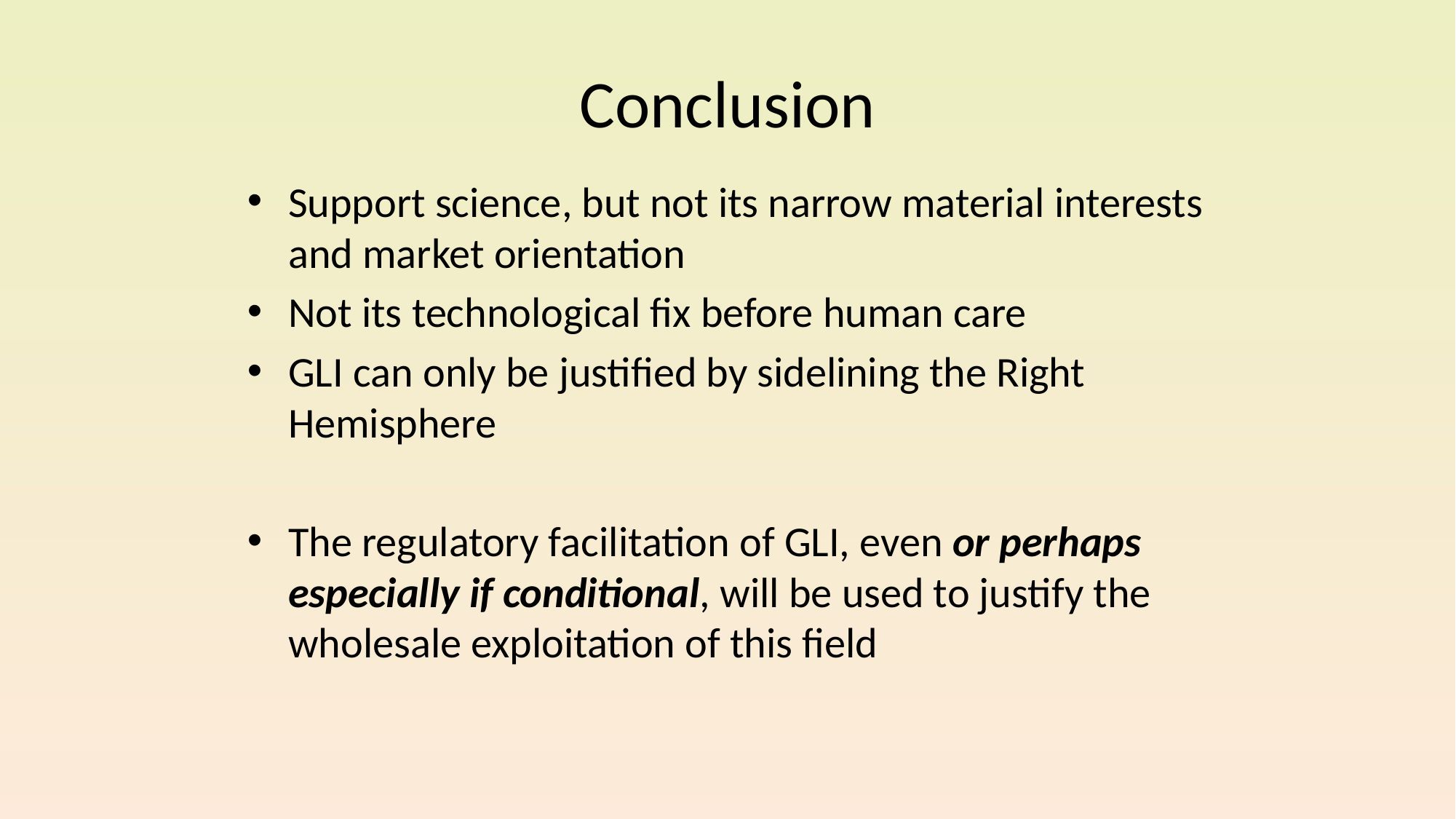

# Conclusion
Support science, but not its narrow material interests and market orientation
Not its technological fix before human care
GLI can only be justified by sidelining the Right Hemisphere

The regulatory facilitation of GLI, even or perhaps especially if conditional, will be used to justify the wholesale exploitation of this field